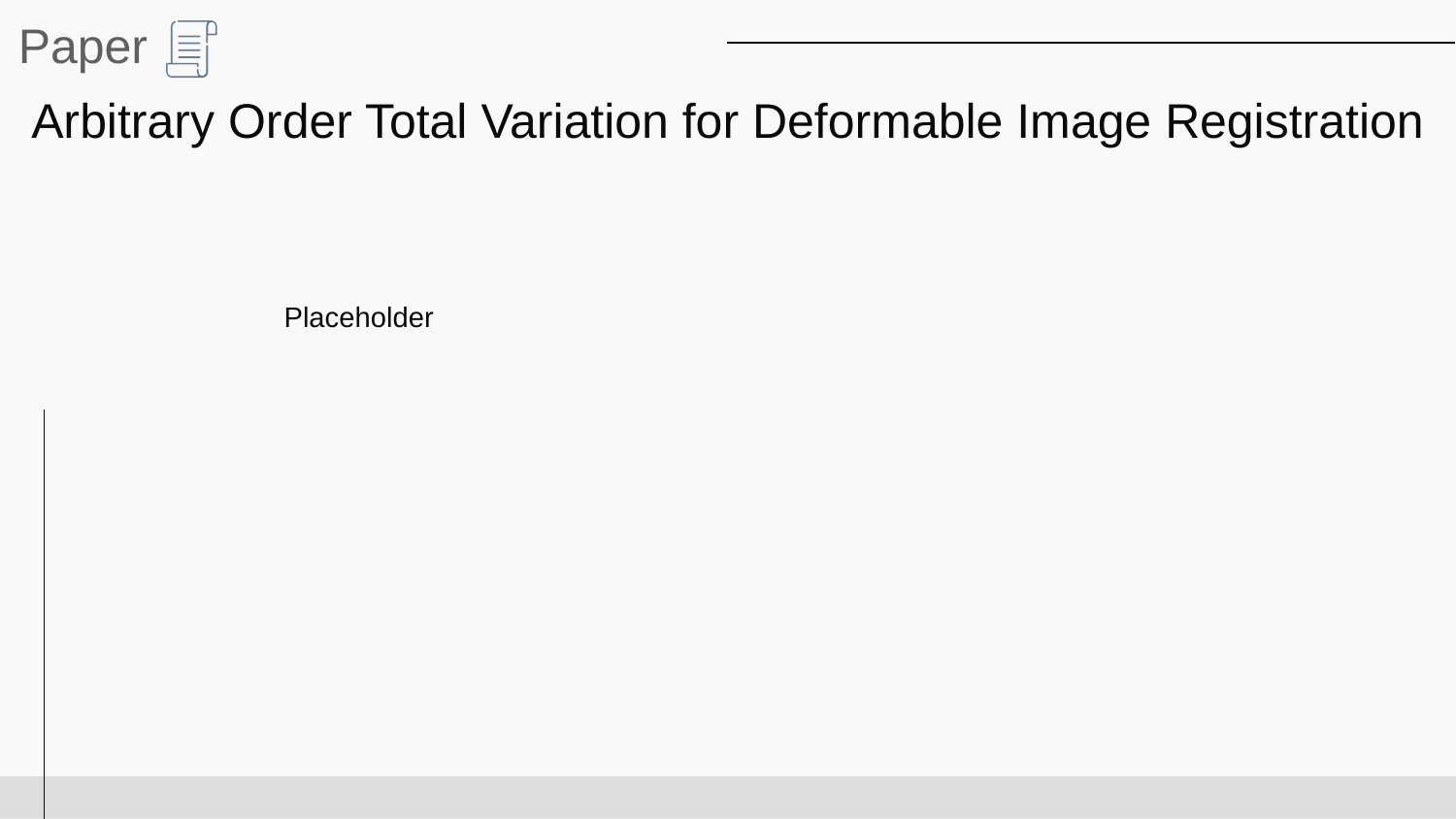

Paper

# Arbitrary Order Total Variation for Deformable Image Registration
Placeholder